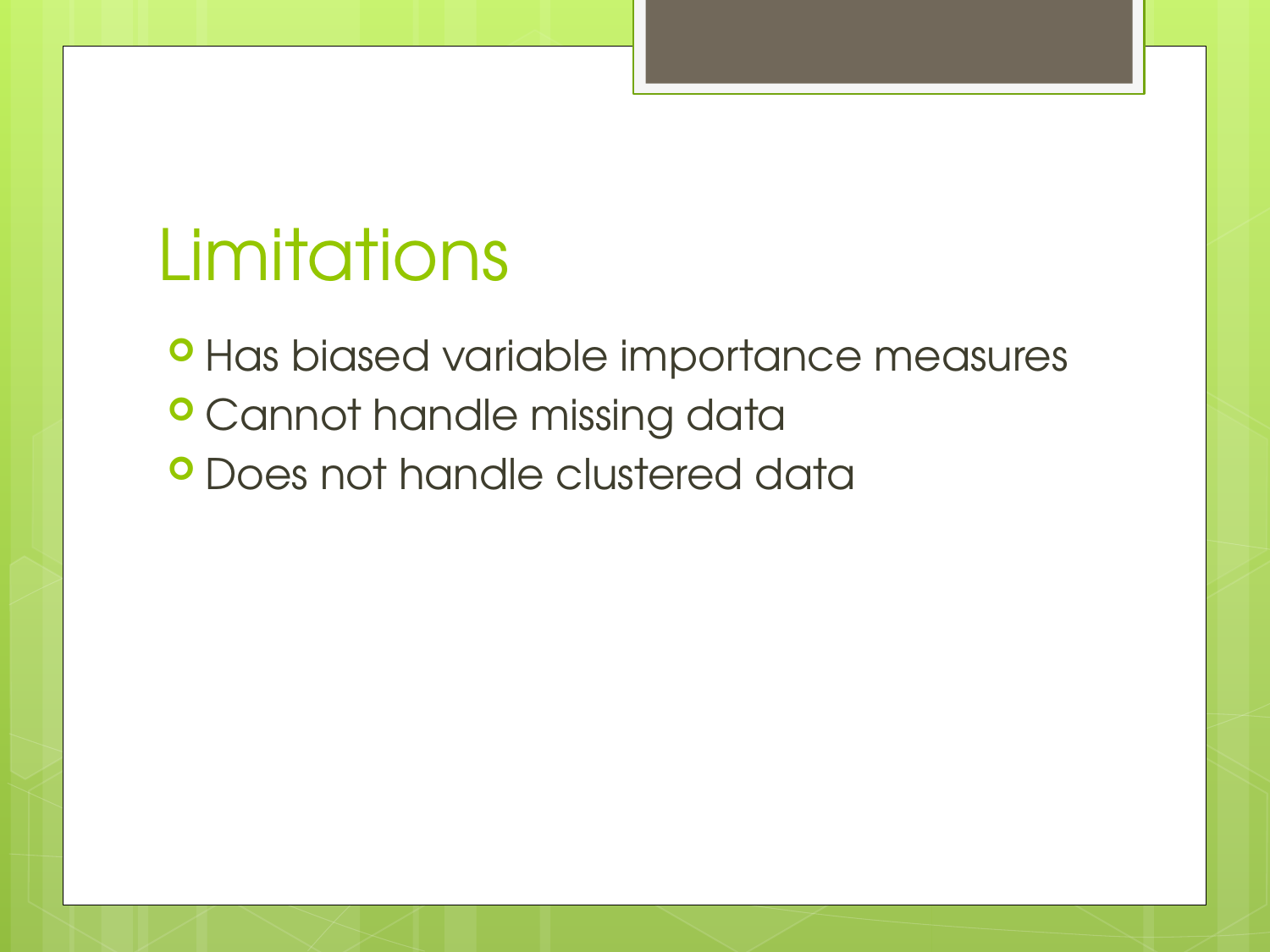

# Limitations
Has biased variable importance measures
Cannot handle missing data
Does not handle clustered data